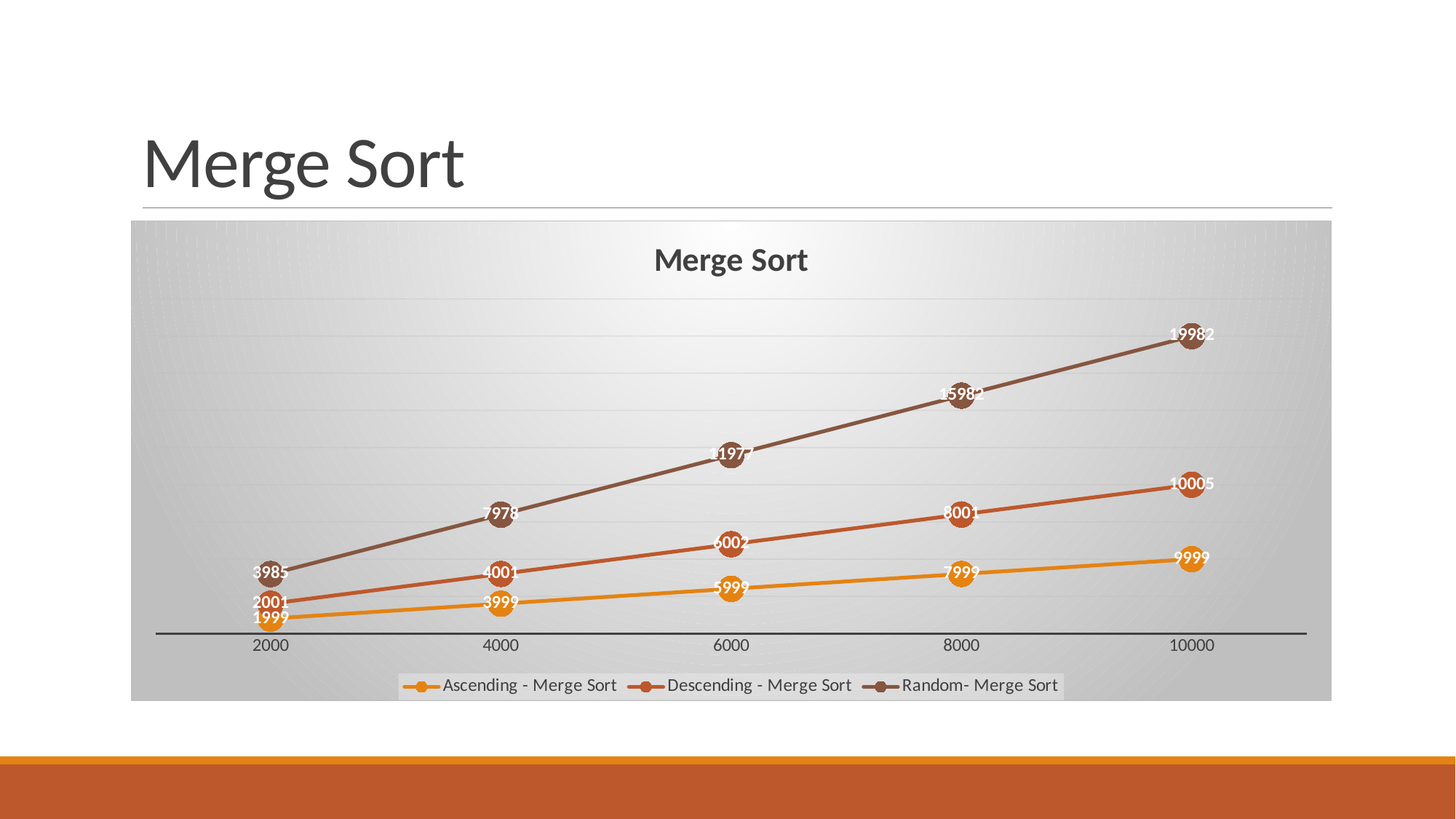

# Merge Sort

### Chart: Merge Sort

| Category | Ascending - Merge Sort | Descending - Merge Sort | Random- Merge Sort |
|---|---|---|---|
| 2000 | 1999.0 | 2001.0 | 3985.0 |
| 4000 | 3999.0 | 4001.0 | 7978.0 |
| 6000 | 5999.0 | 6002.0 | 11977.0 |
| 8000 | 7999.0 | 8001.0 | 15982.0 |
| 10000 | 9999.0 | 10005.0 | 19982.0 |